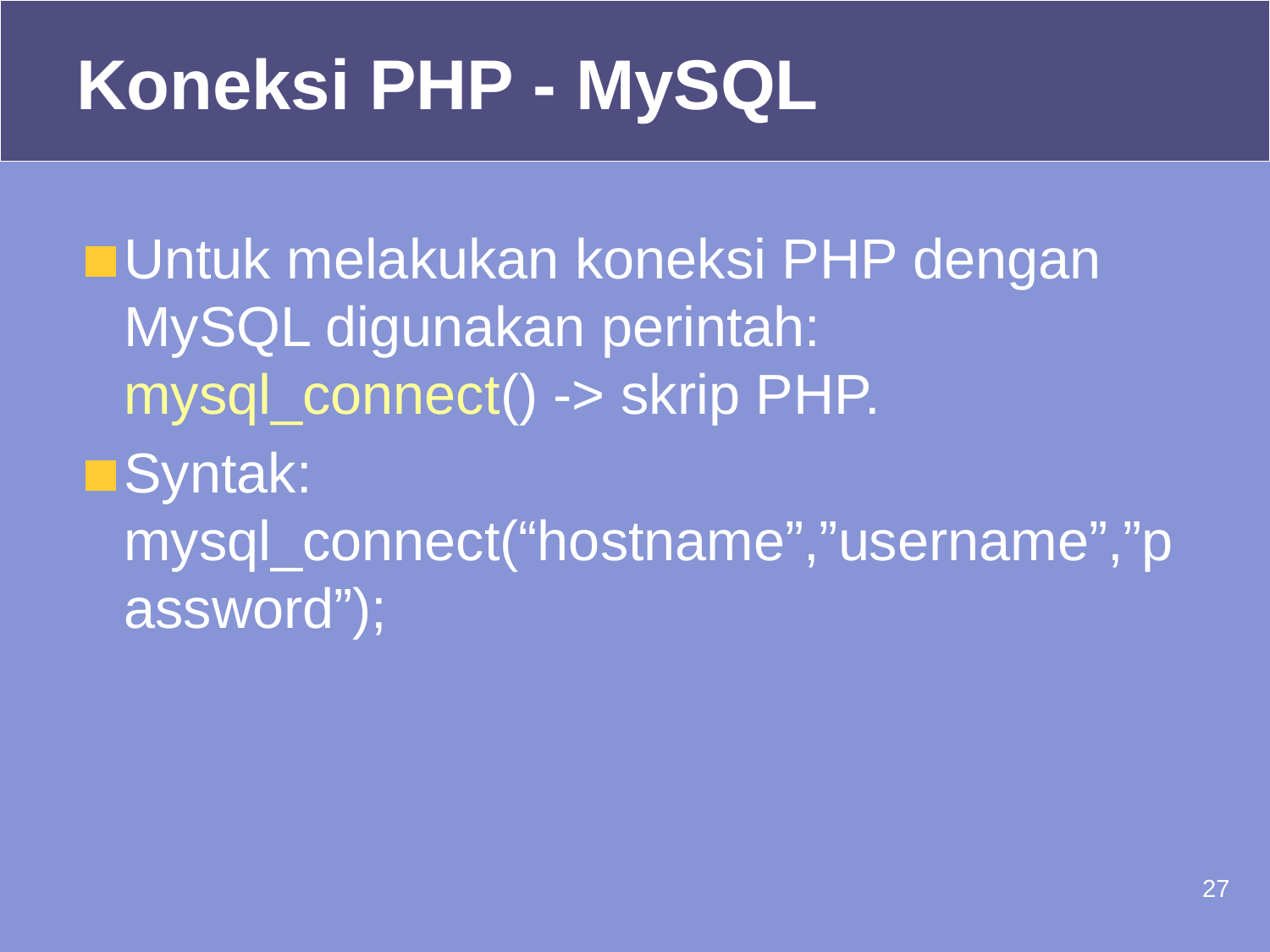

# Koneksi PHP - MySQL
Untuk melakukan koneksi PHP dengan MySQL digunakan perintah: mysql_connect() -> skrip PHP.
Syntak: mysql_connect(“hostname”,”username”,”password”);
27